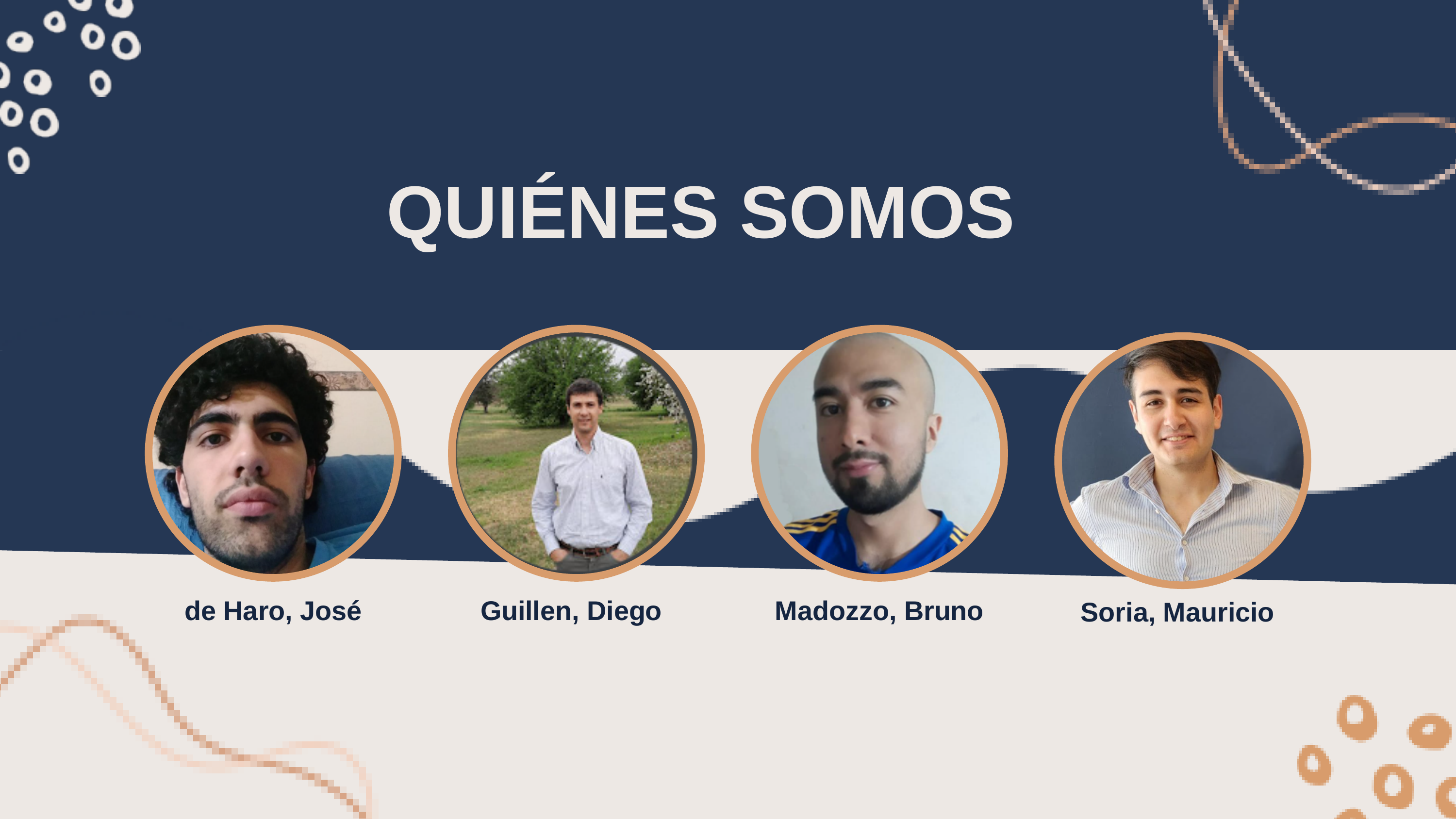

QUIÉNES SOMOS

de Haro, José
Guillen, Diego
Madozzo, Bruno
Soria, Mauricio